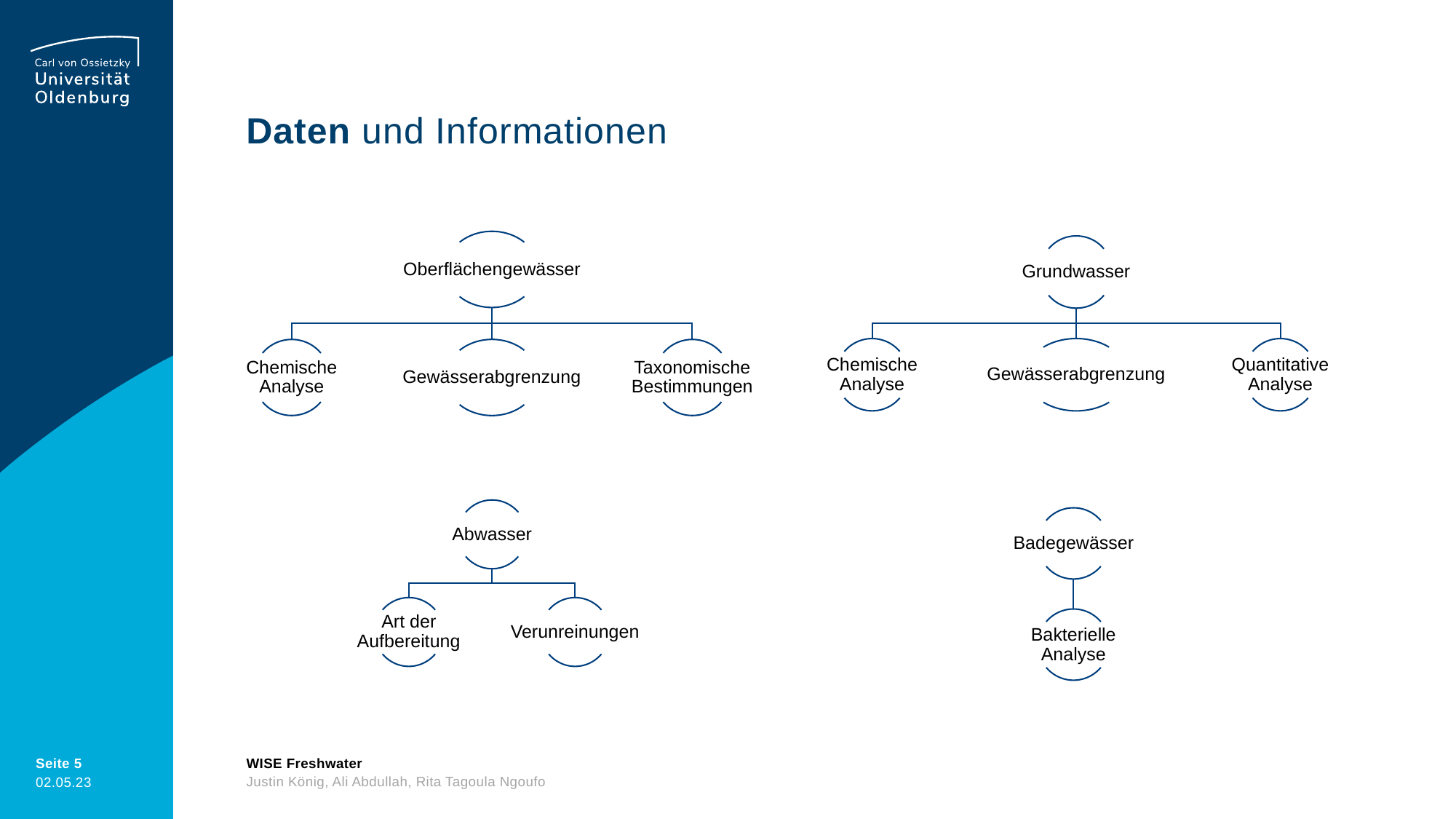

# Daten und Informationen
Grundwasser
Chemische Analyse
Gewässerabgrenzung
Quantitative Analyse
Oberflächengewässer
Chemische Analyse
Gewässerabgrenzung
Taxonomische Bestimmungen
Abwasser
Art der Aufbereitung
Verunreinungen
Badegewässer
Bakterielle Analyse